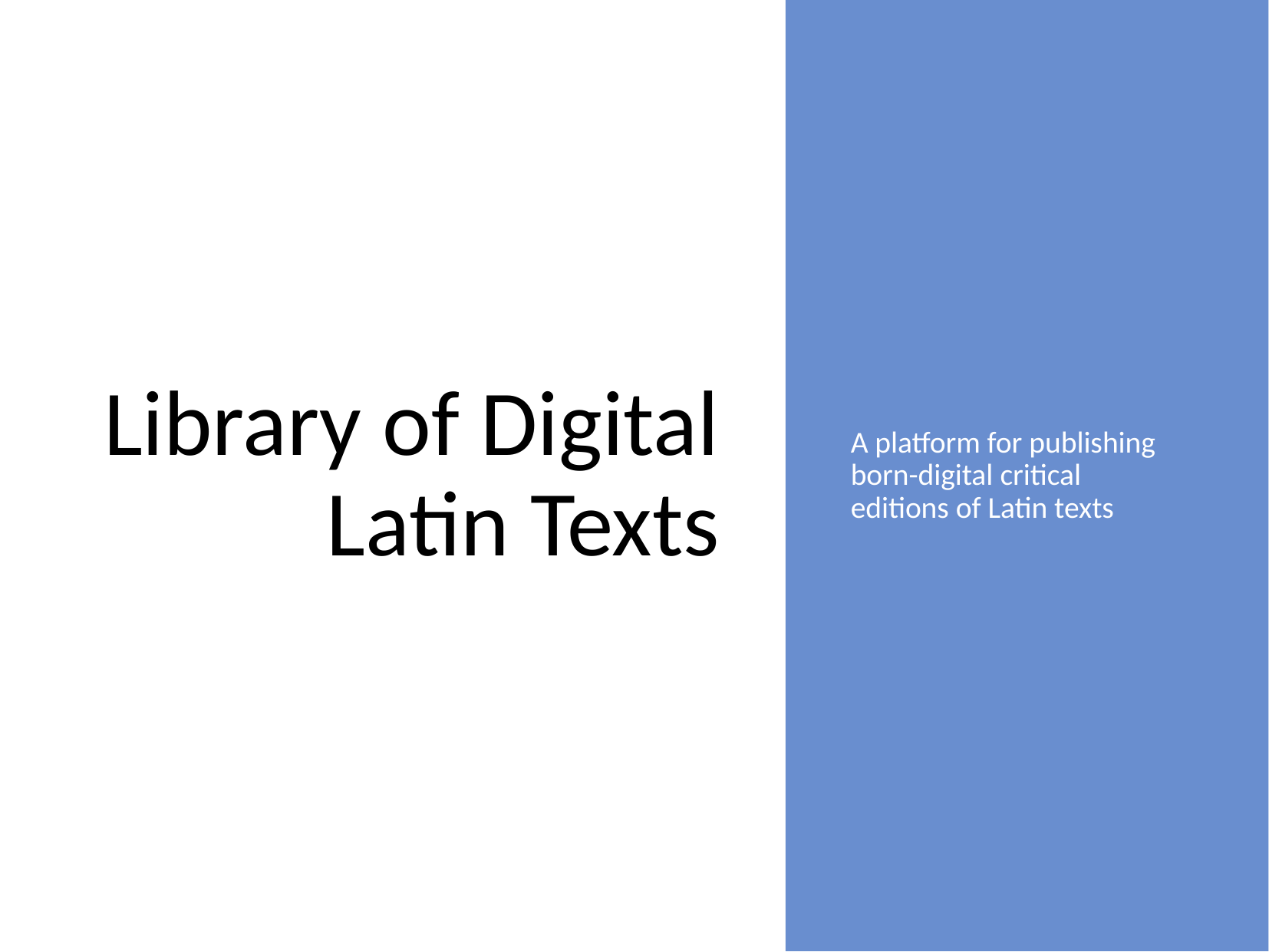

A platform for publishing born-digital critical editions of Latin texts
Library of Digital Latin Texts